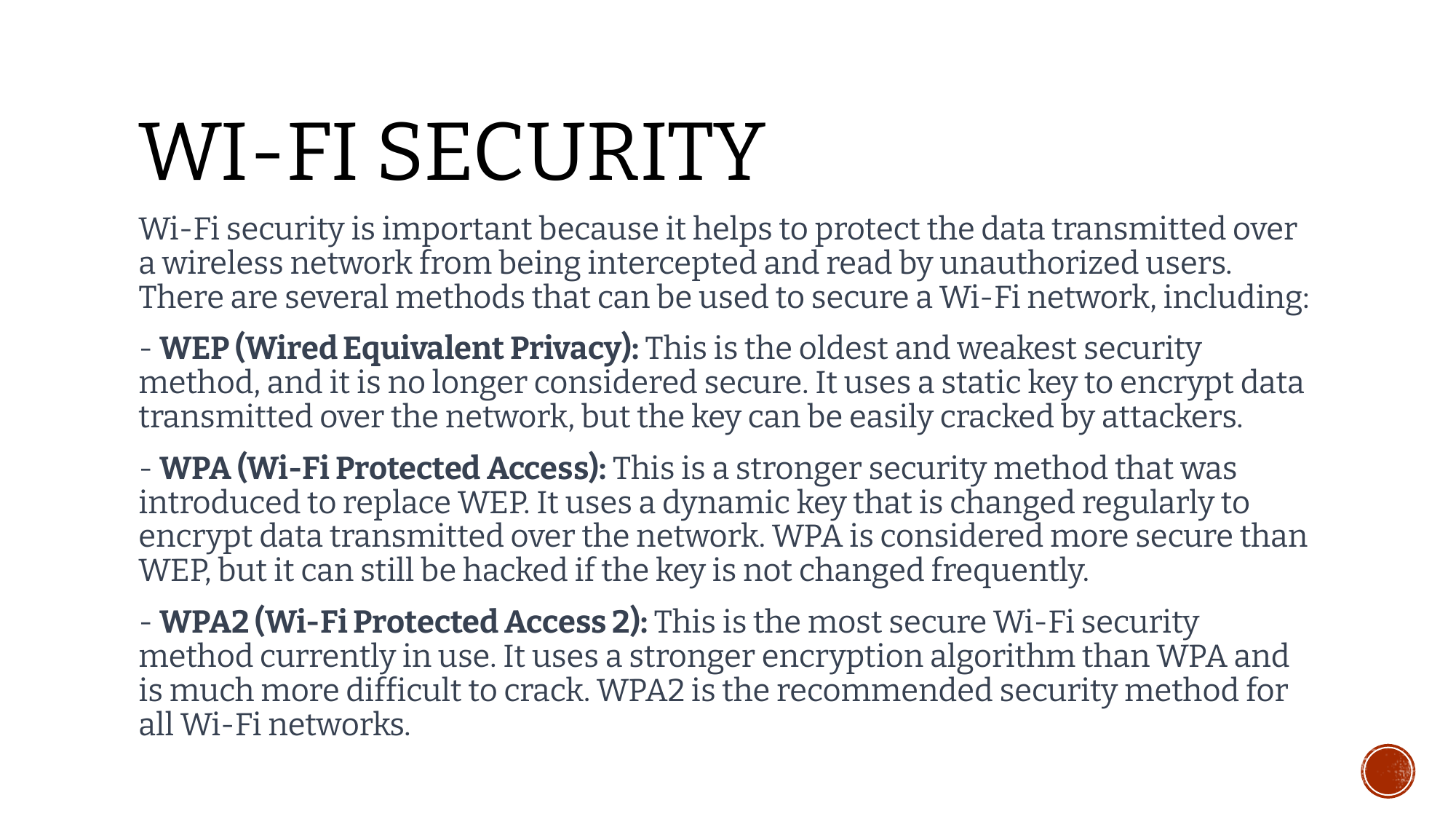

# Wi-fi security
Wi-Fi security is important because it helps to protect the data transmitted over a wireless network from being intercepted and read by unauthorized users. There are several methods that can be used to secure a Wi-Fi network, including:
- WEP (Wired Equivalent Privacy): This is the oldest and weakest security method, and it is no longer considered secure. It uses a static key to encrypt data transmitted over the network, but the key can be easily cracked by attackers.
- WPA (Wi-Fi Protected Access): This is a stronger security method that was introduced to replace WEP. It uses a dynamic key that is changed regularly to encrypt data transmitted over the network. WPA is considered more secure than WEP, but it can still be hacked if the key is not changed frequently.
- WPA2 (Wi-Fi Protected Access 2): This is the most secure Wi-Fi security method currently in use. It uses a stronger encryption algorithm than WPA and is much more difficult to crack. WPA2 is the recommended security method for all Wi-Fi networks.